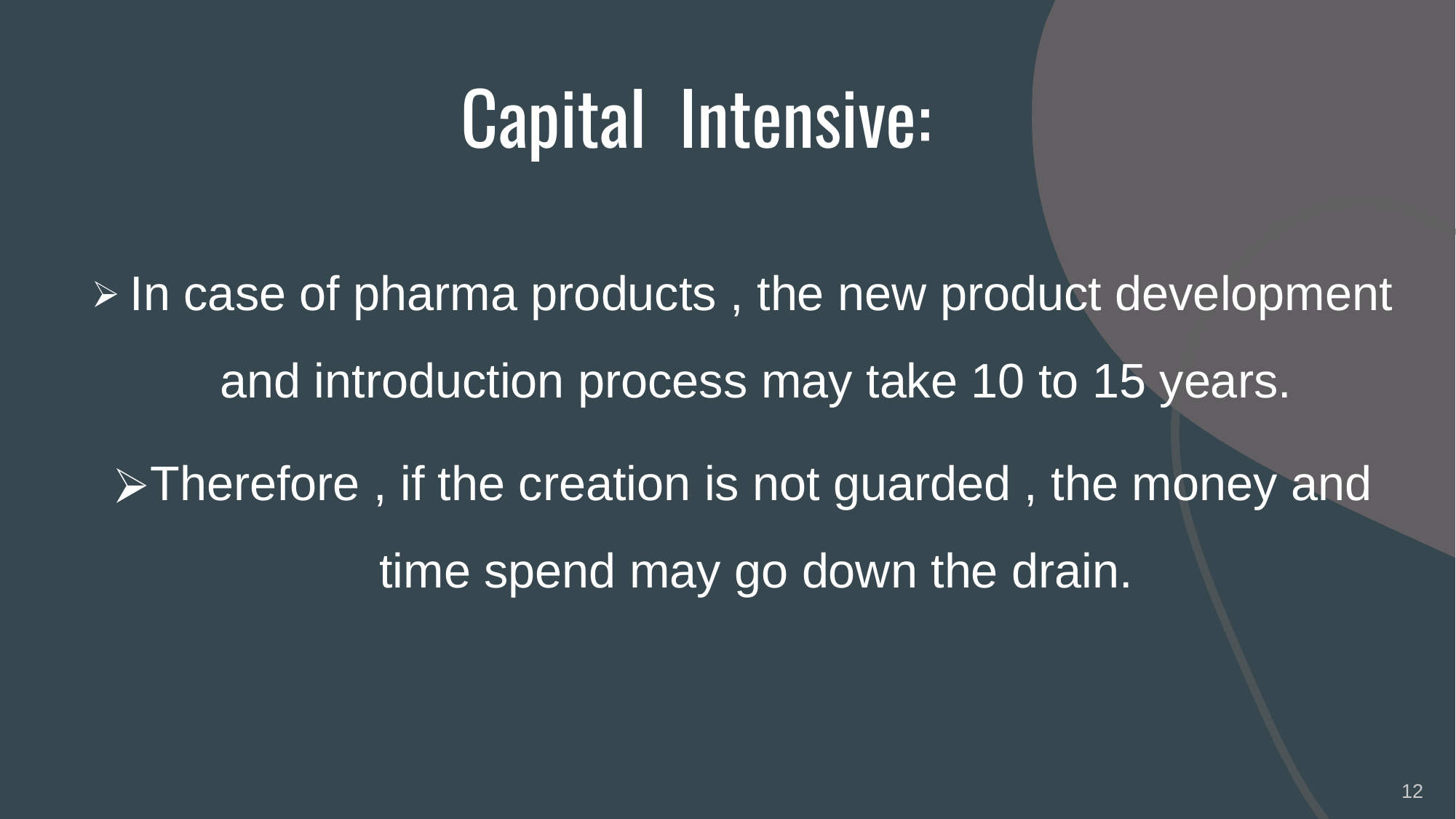

# Capital  Intensive:
 In case of pharma products , the new product development and introduction process may take 10 to 15 years.
Therefore , if the creation is not guarded , the money and time spend may go down the drain.

12